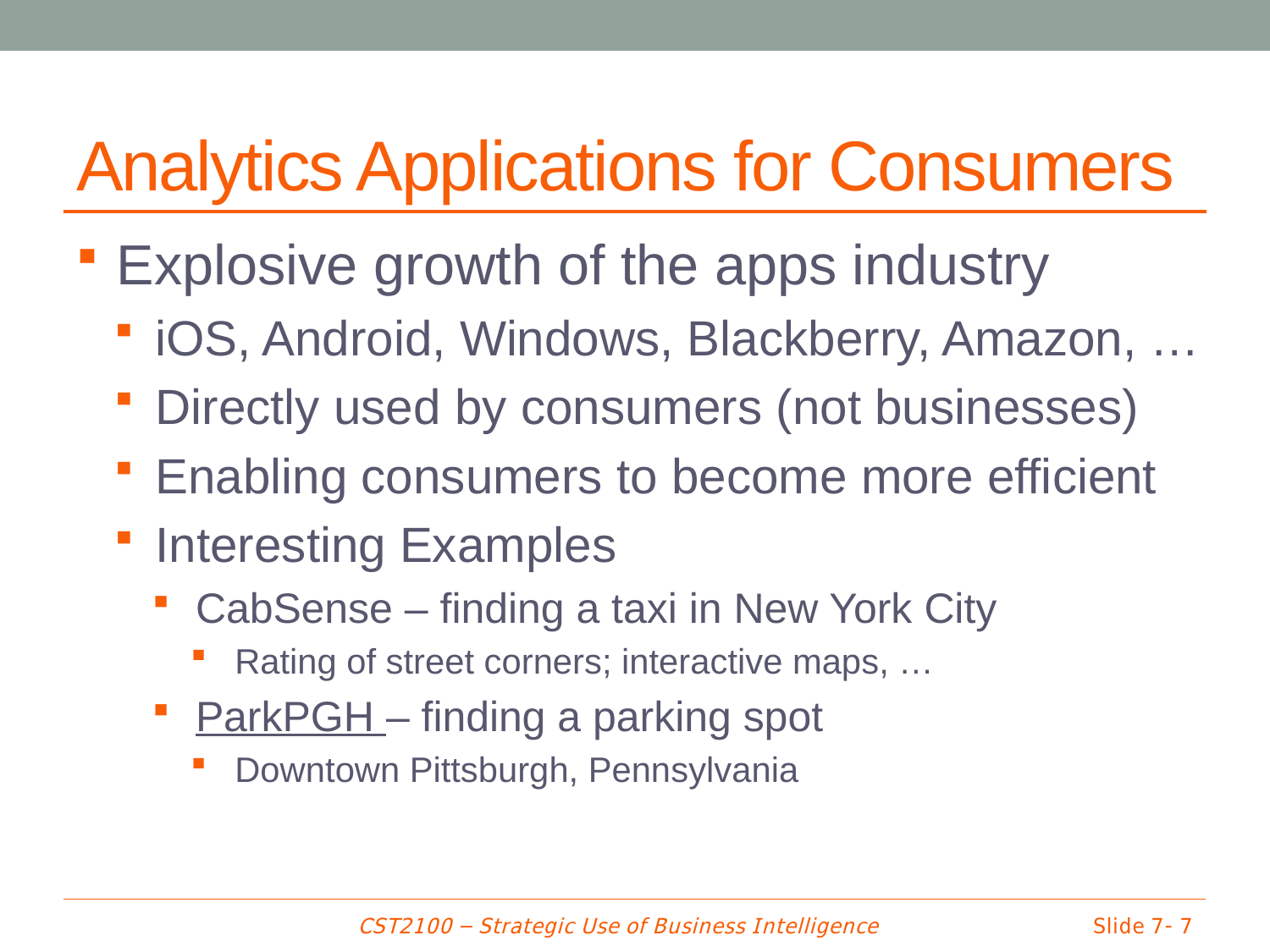

# Analytics Applications for Consumers
Explosive growth of the apps industry
iOS, Android, Windows, Blackberry, Amazon, …
Directly used by consumers (not businesses)
Enabling consumers to become more efficient
Interesting Examples
CabSense – finding a taxi in New York City
Rating of street corners; interactive maps, …
ParkPGH – finding a parking spot
Downtown Pittsburgh, Pennsylvania